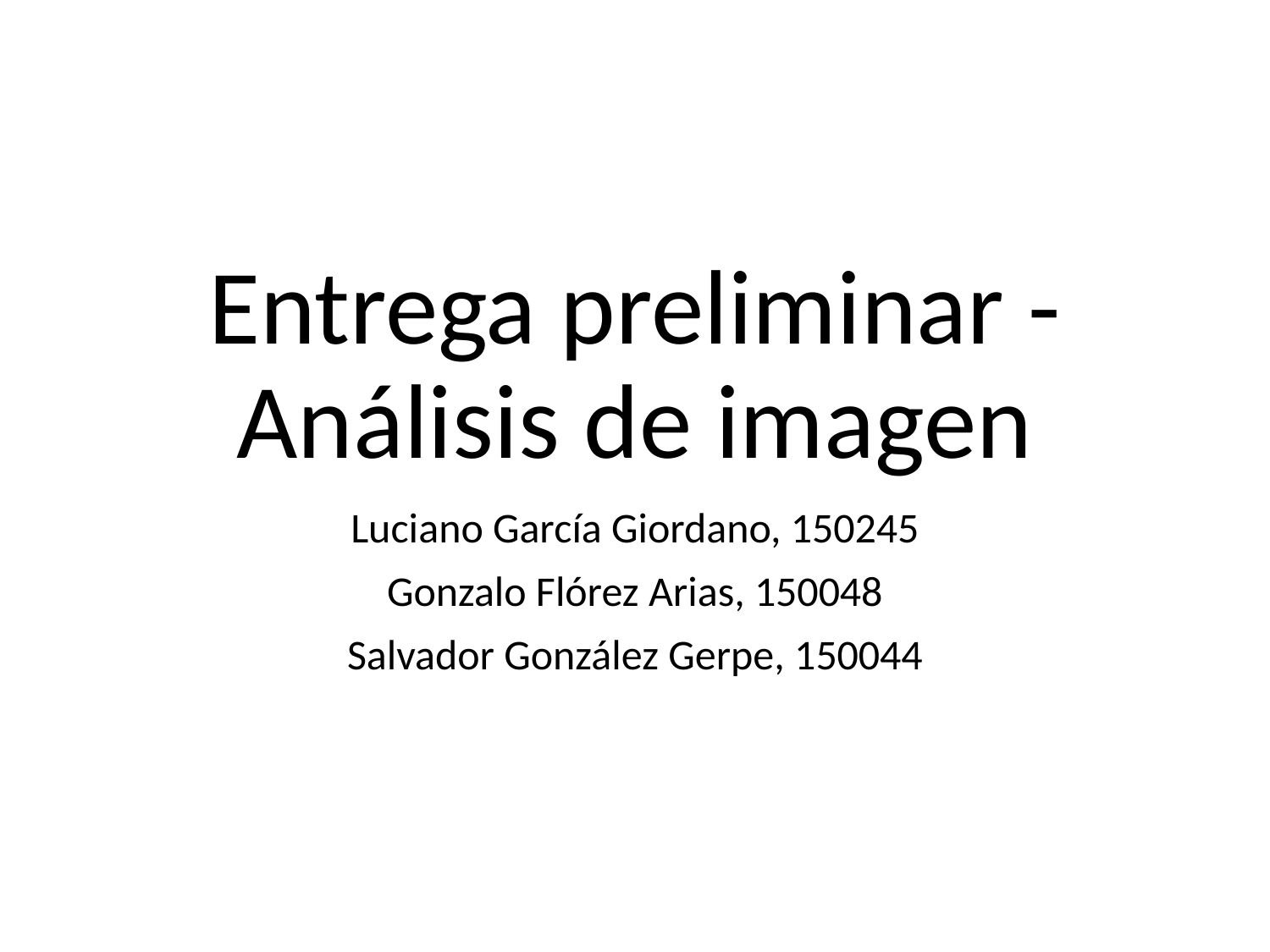

# Entrega preliminar - Análisis de imagen
Luciano García Giordano, 150245
Gonzalo Flórez Arias, 150048
Salvador González Gerpe, 150044